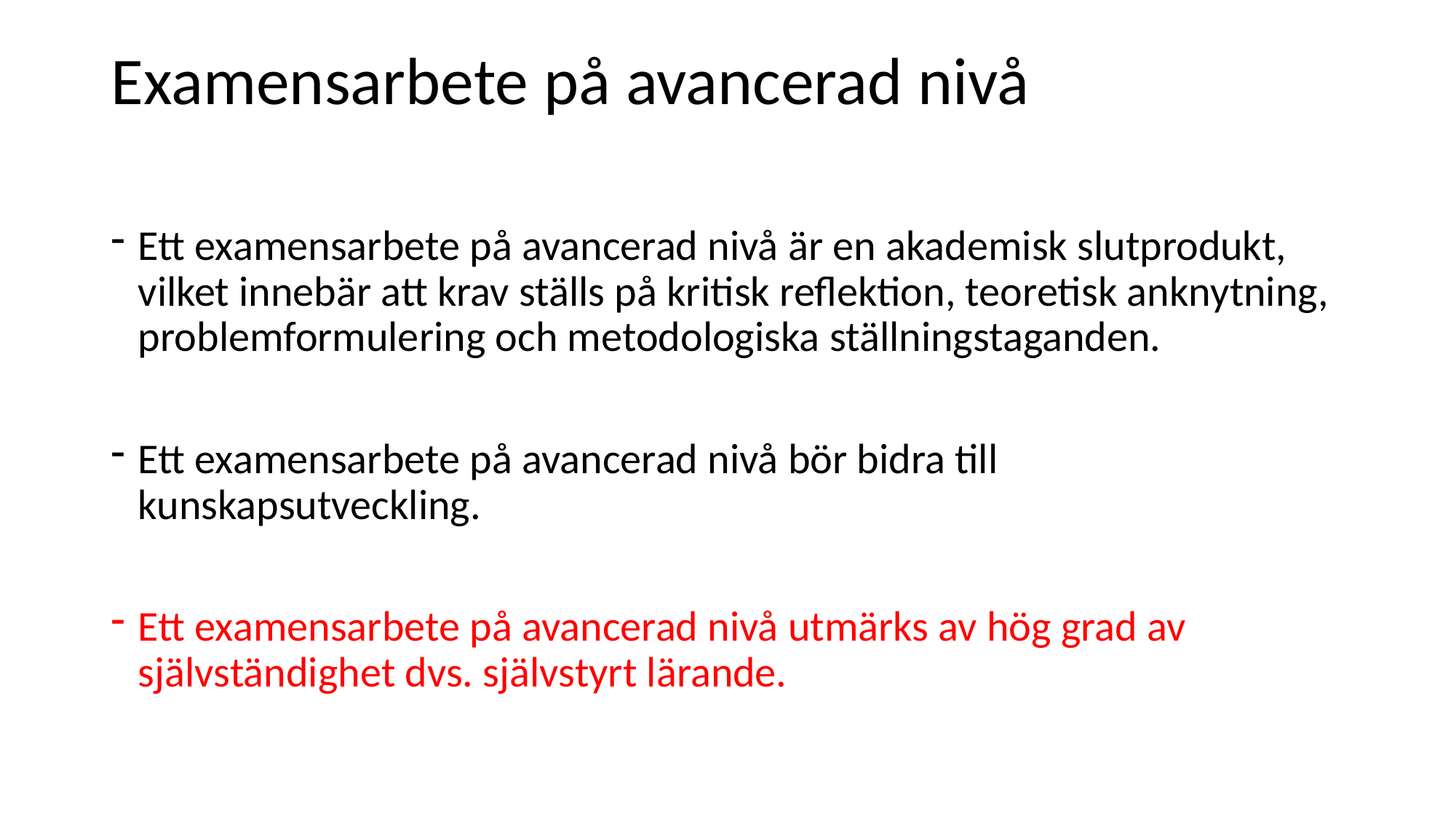

# Examensarbete på avancerad nivå
Ett examensarbete på avancerad nivå är en akademisk slutprodukt,      vilket innebär att krav ställs på kritisk reflektion, teoretisk anknytning, problemformulering och metodologiska ställningstaganden.

Ett examensarbete på avancerad nivå bör bidra till kunskapsutveckling.

Ett examensarbete på avancerad nivå utmärks av hög grad av självständighet dvs. självstyrt lärande.